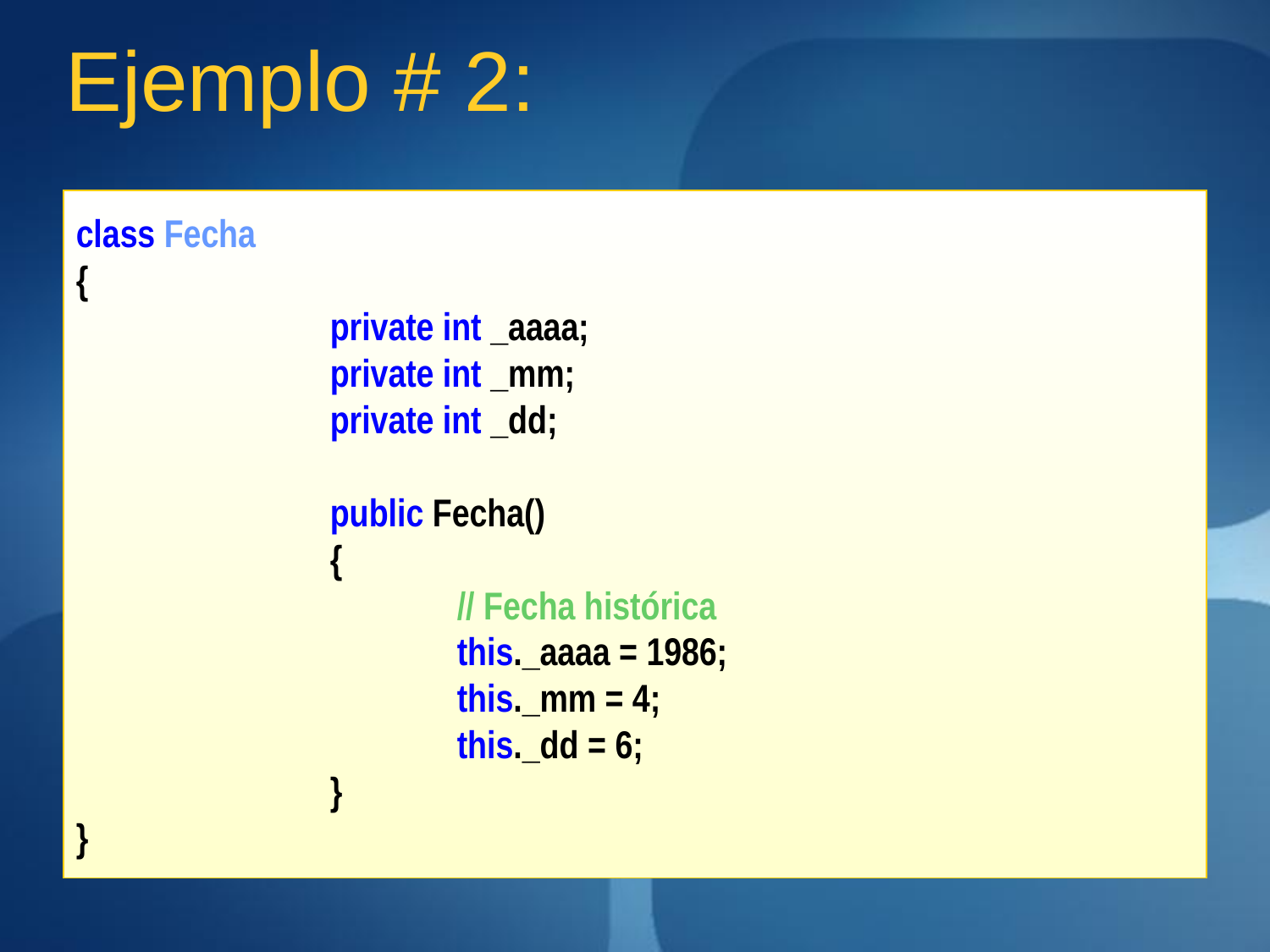

# Ejemplo # 2:
class Fecha
{
		private int _aaaa;
		private int _mm;
		private int _dd;

		public Fecha()
		{
			// Fecha histórica
			this._aaaa = 1986;
			this._mm = 4;
			this._dd = 6;
		}
}